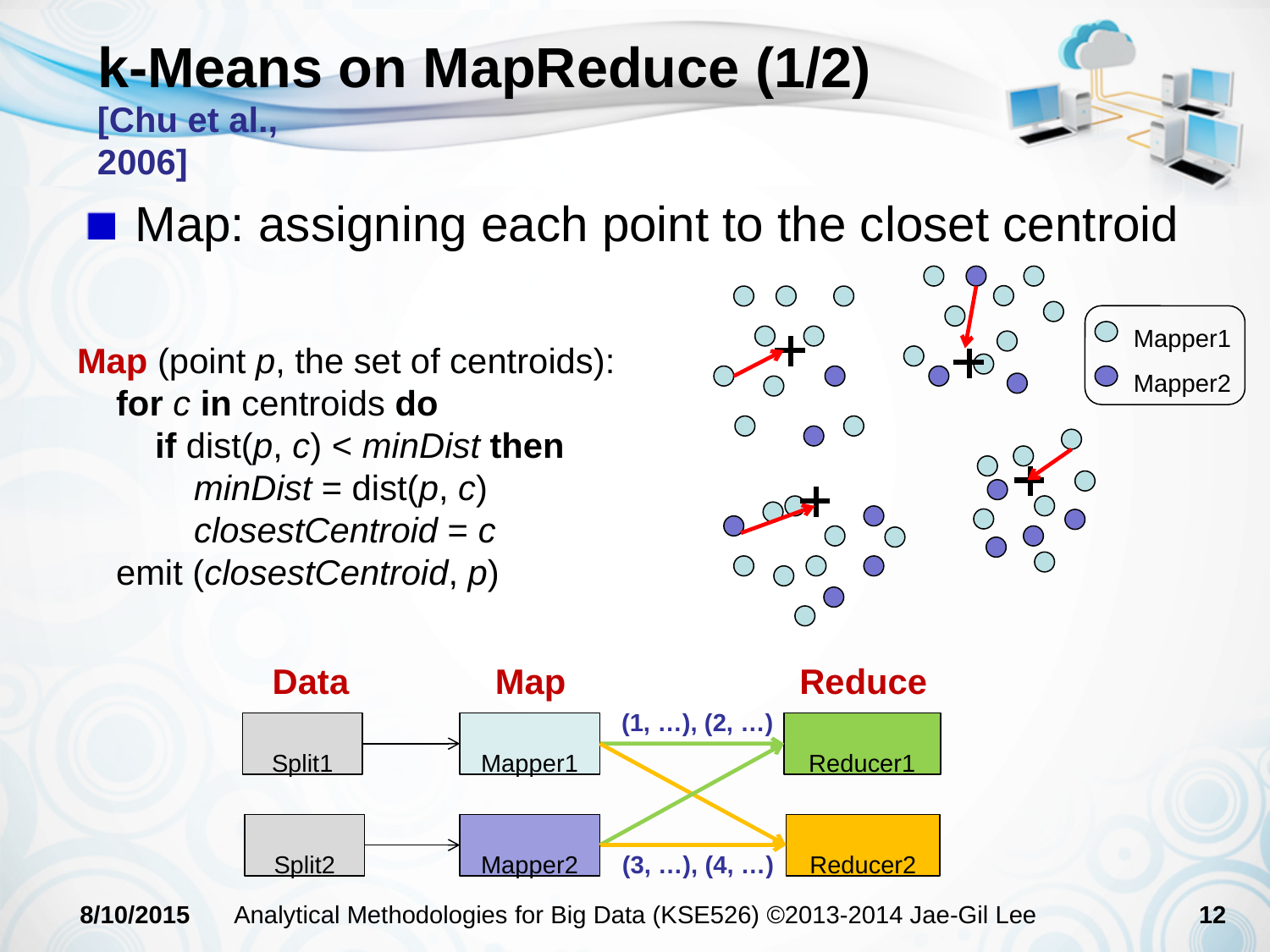

# k-Means on MapReduce (1/2)
[Chu et al., 2006]
Map: assigning each point to the closet centroid

Mapper1
Mapper2

Map (point p, the set of centroids):
    for c in centroids do
        if dist(p, c) < minDist then
            minDist = dist(p, c)
            closestCentroid = c
    emit (closestCentroid, p)

Data               Map                        Reduce
(1, …), (2, …)
Split1
Mapper1
Reducer1
Mapper2
Reducer2
Split2
(3, …), (4, …)